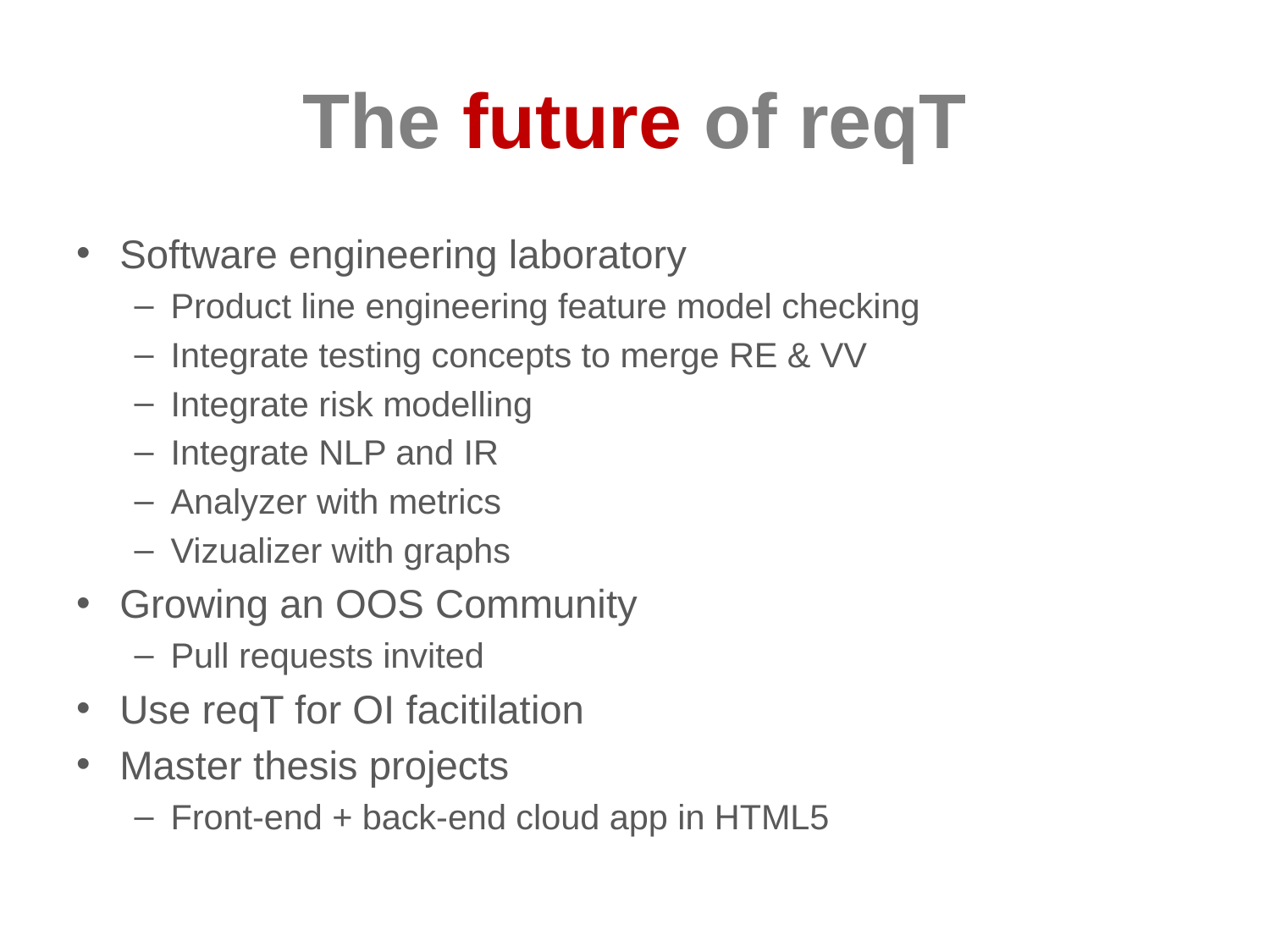

# The future of reqT
Software engineering laboratory
Product line engineering feature model checking
Integrate testing concepts to merge RE & VV
Integrate risk modelling
Integrate NLP and IR
Analyzer with metrics
Vizualizer with graphs
Growing an OOS Community
Pull requests invited
Use reqT for OI facitilation
Master thesis projects
Front-end + back-end cloud app in HTML5